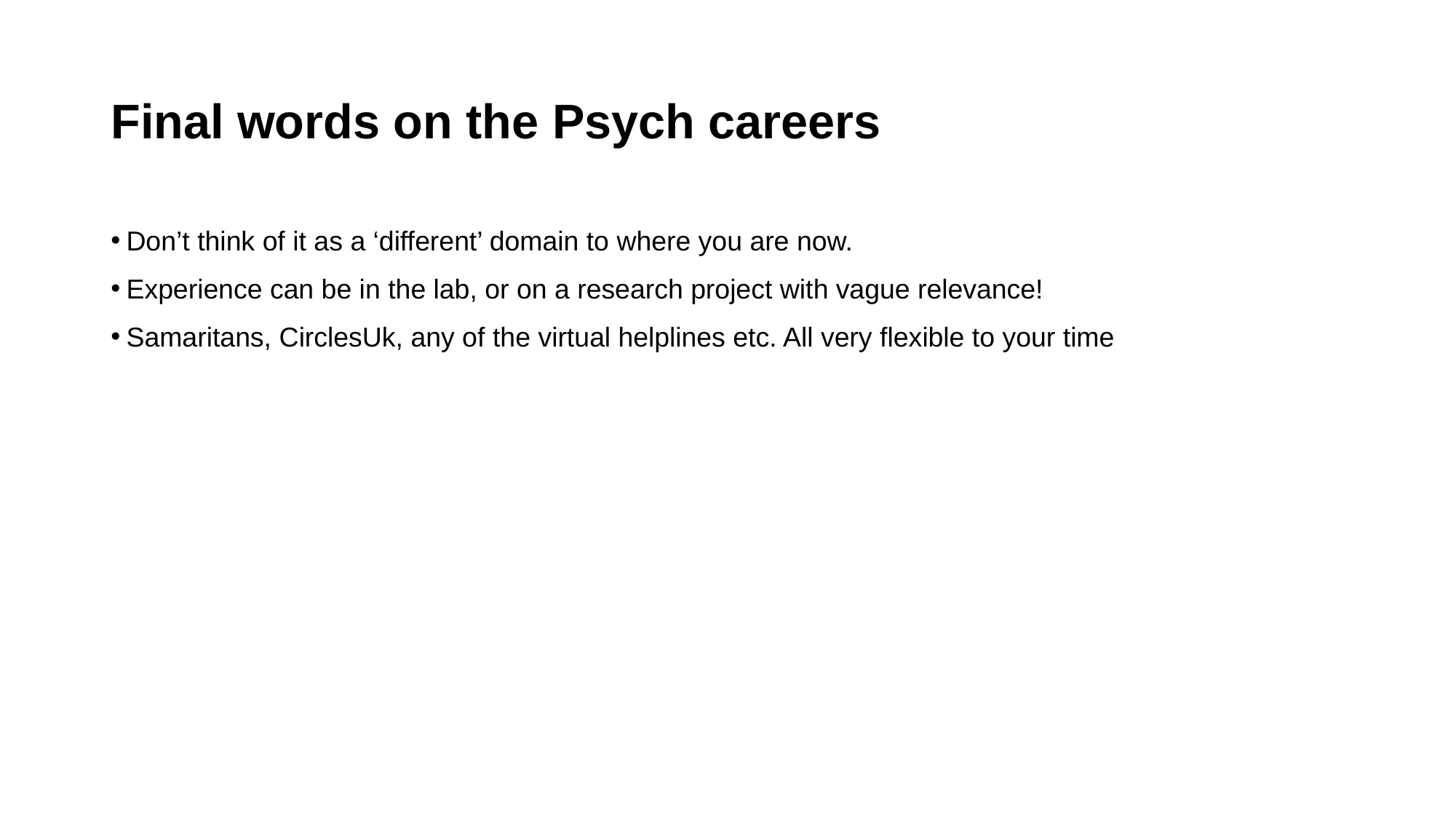

# Final words on the Psych careers
Don’t think of it as a ‘different’ domain to where you are now.
Experience can be in the lab, or on a research project with vague relevance!
Samaritans, CirclesUk, any of the virtual helplines etc. All very flexible to your time